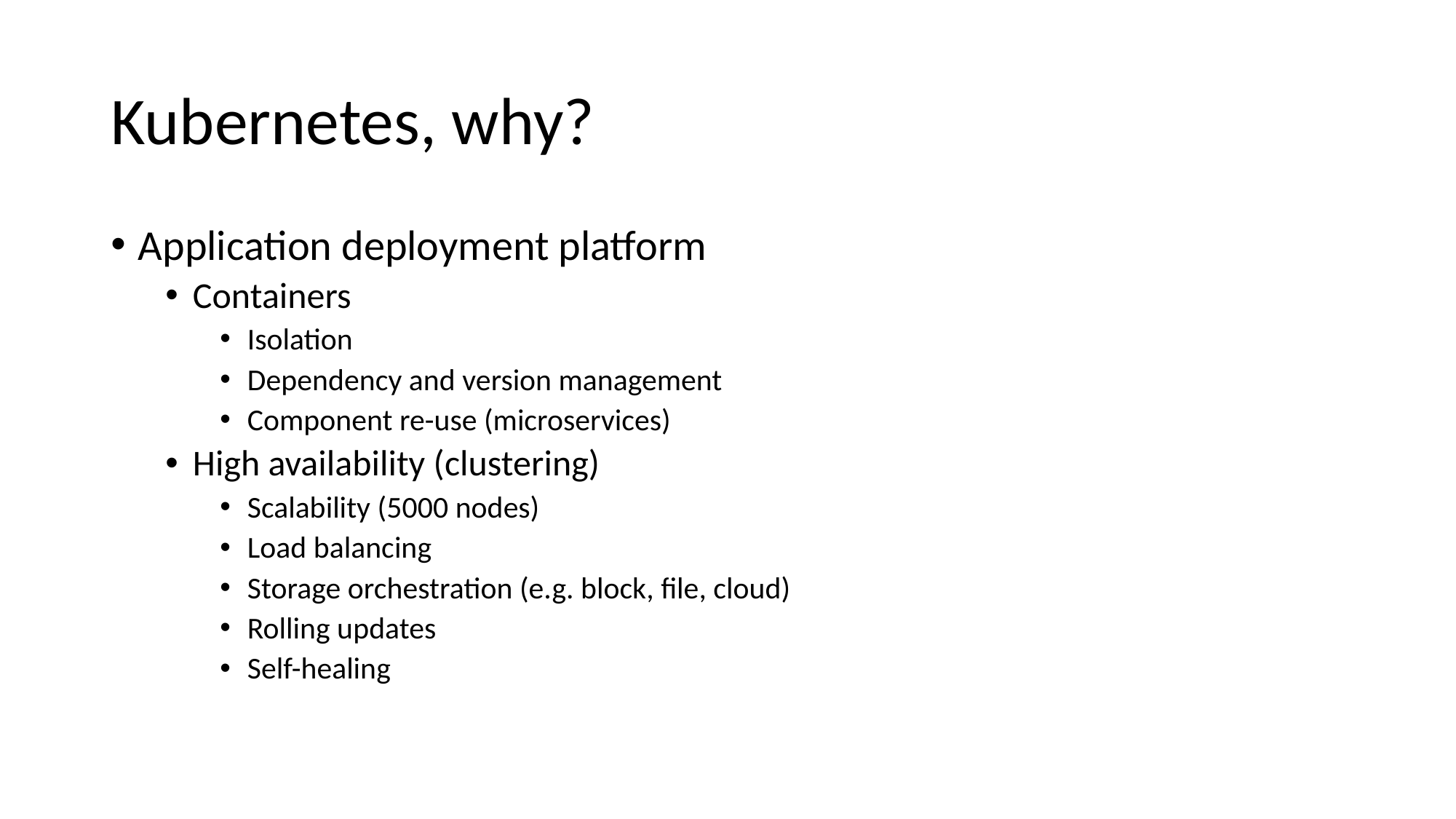

# Kubernetes, why?
Application deployment platform
Containers
Isolation
Dependency and version management
Component re-use (microservices)
High availability (clustering)
Scalability (5000 nodes)
Load balancing
Storage orchestration (e.g. block, file, cloud)
Rolling updates
Self-healing